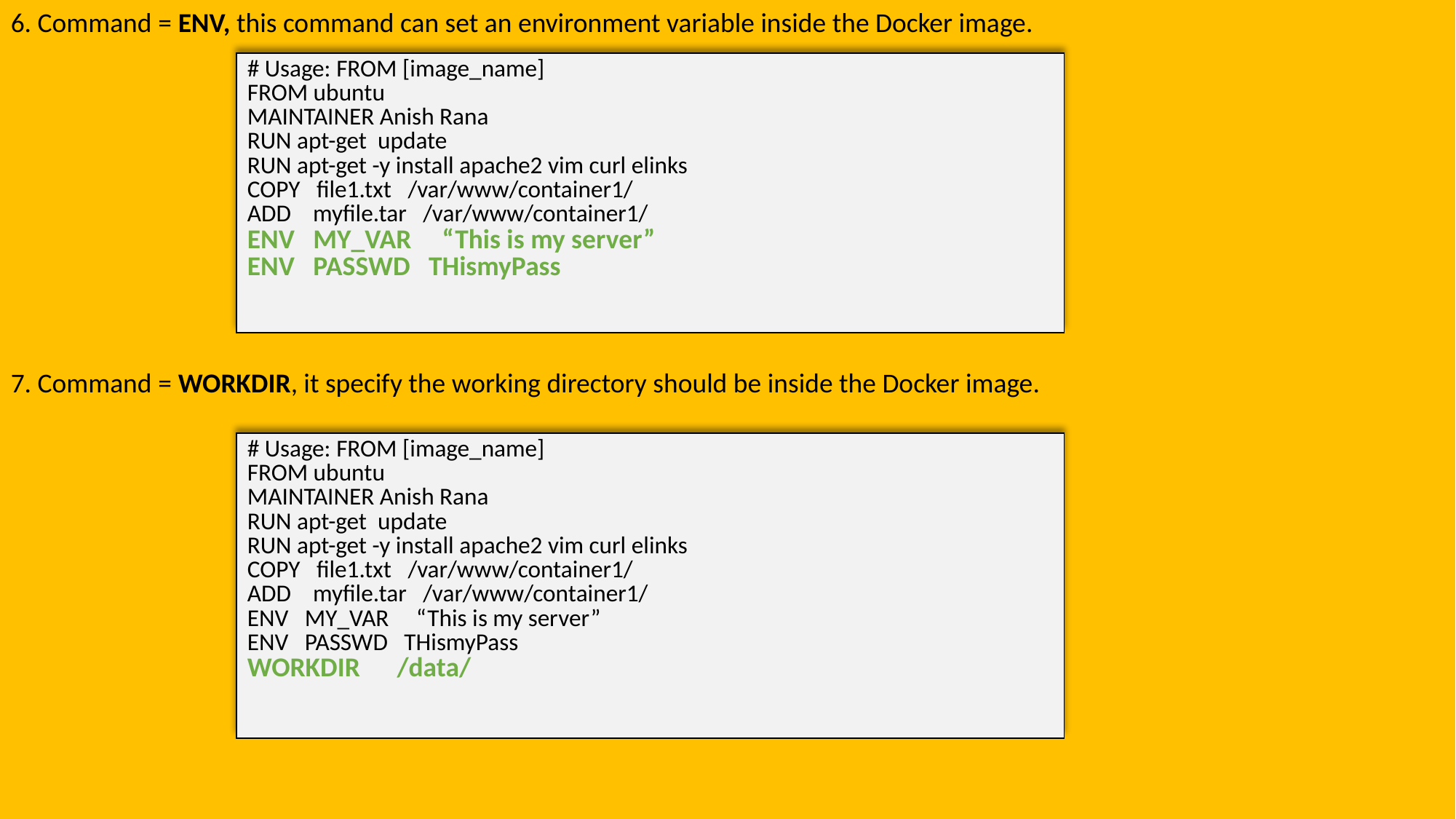

6. Command = ENV, this command can set an environment variable inside the Docker image.

7. Command = WORKDIR, it specify the working directory should be inside the Docker image.

| # Usage: FROM [image\_name] FROM ubuntu MAINTAINER Anish Rana RUN apt-get update RUN apt-get -y install apache2 vim curl elinks COPY file1.txt /var/www/container1/ ADD myfile.tar /var/www/container1/ ENV MY\_VAR “This is my server” ENV PASSWD THismyPass |
| --- |
| # Usage: FROM [image\_name] FROM ubuntu MAINTAINER Anish Rana RUN apt-get update RUN apt-get -y install apache2 vim curl elinks COPY file1.txt /var/www/container1/ ADD myfile.tar /var/www/container1/ ENV MY\_VAR “This is my server” ENV PASSWD THismyPass WORKDIR /data/ |
| --- |